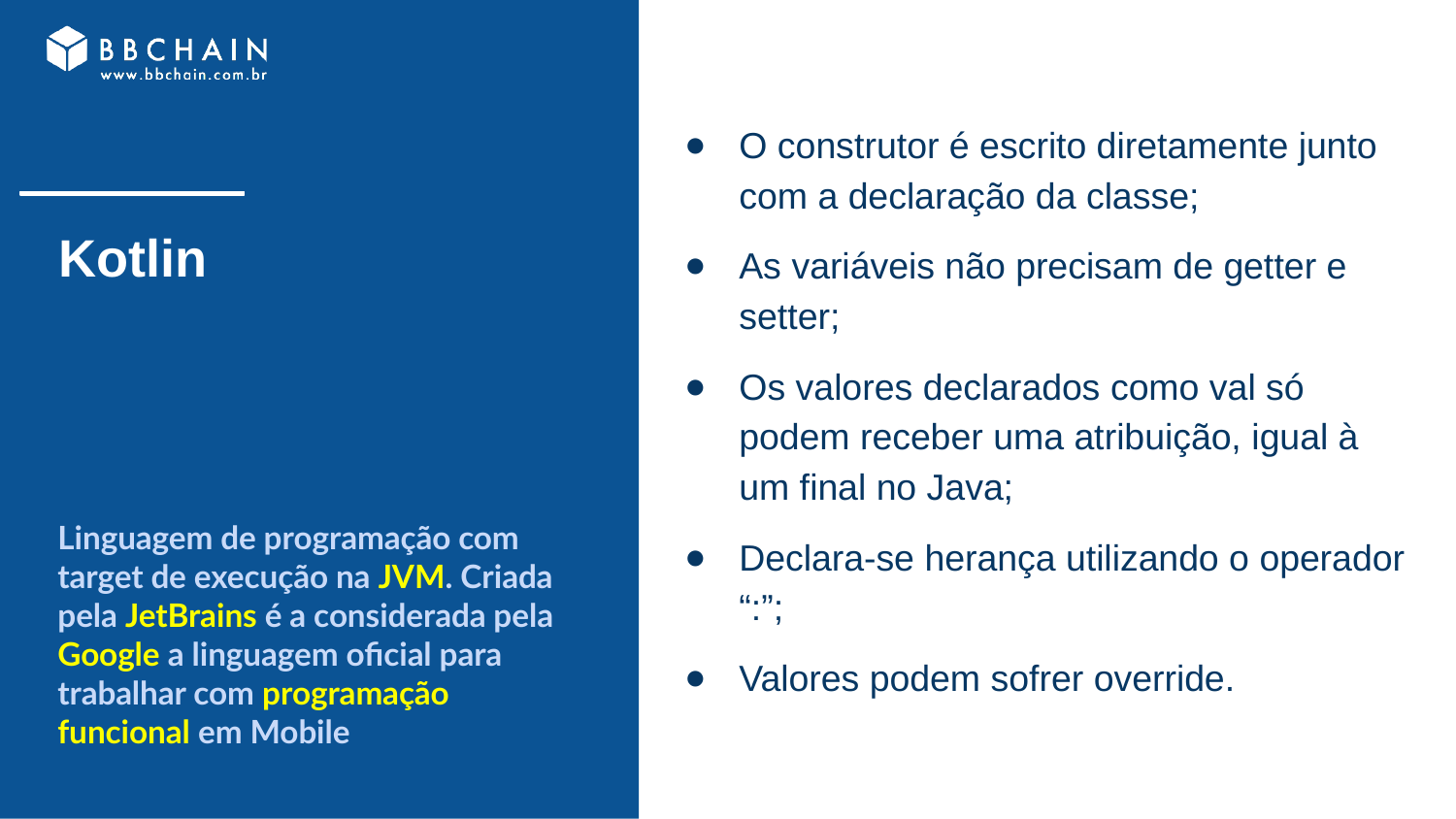

O construtor é escrito diretamente junto com a declaração da classe;
As variáveis não precisam de getter e setter;
Os valores declarados como val só podem receber uma atribuição, igual à um final no Java;
Declara-se herança utilizando o operador “:”;
Valores podem sofrer override.
# Kotlin
Linguagem de programação com target de execução na JVM. Criada pela JetBrains é a considerada pela Google a linguagem oficial para trabalhar com programação funcional em Mobile